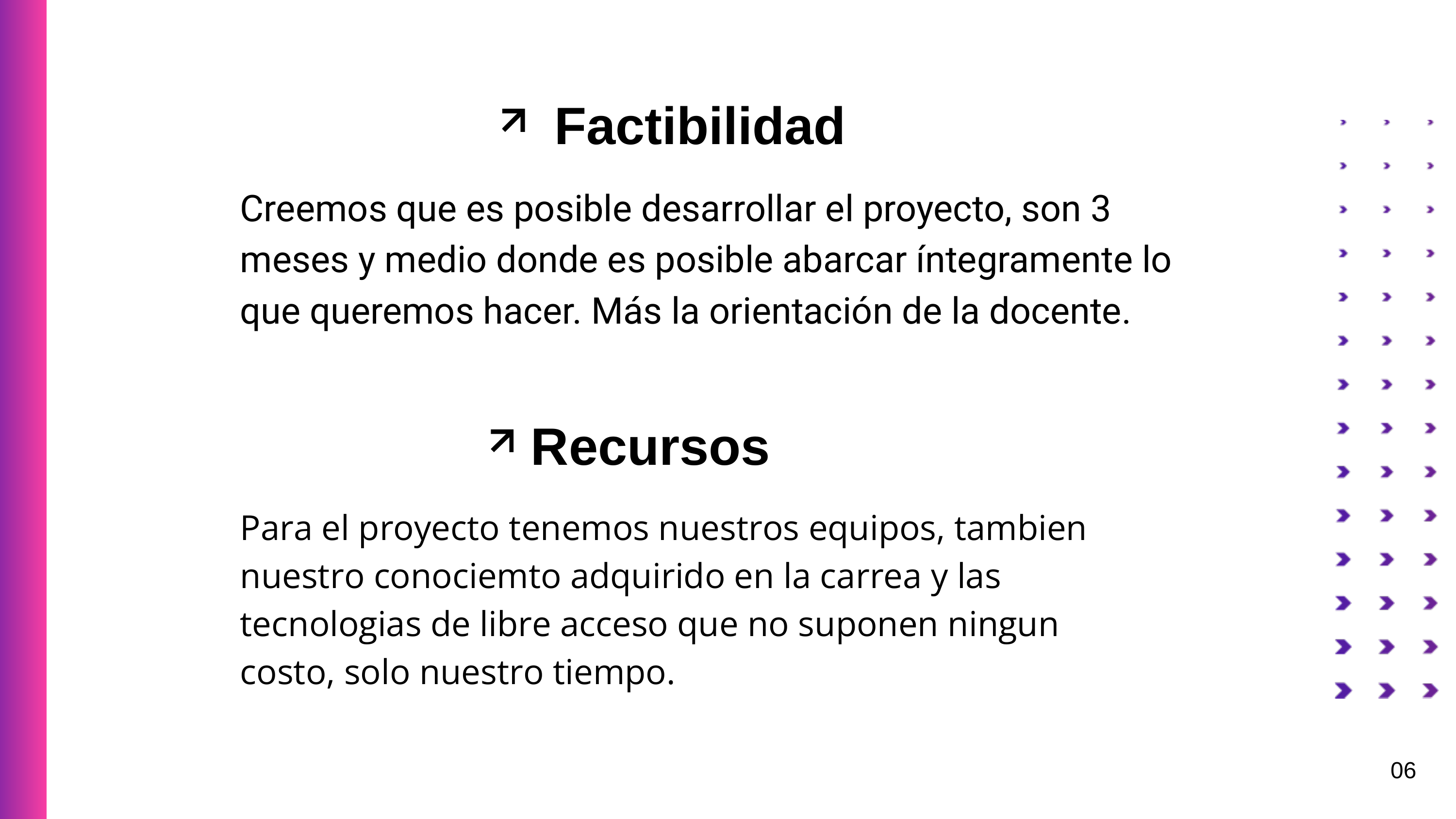

Factibilidad

Creemos que es posible desarrollar el proyecto, son 3 meses y medio donde es posible abarcar íntegramente lo que queremos hacer. Más la orientación de la docente.

Recursos

Para el proyecto tenemos nuestros equipos, tambien nuestro conociemto adquirido en la carrea y las tecnologias de libre acceso que no suponen ningun costo, solo nuestro tiempo.
06